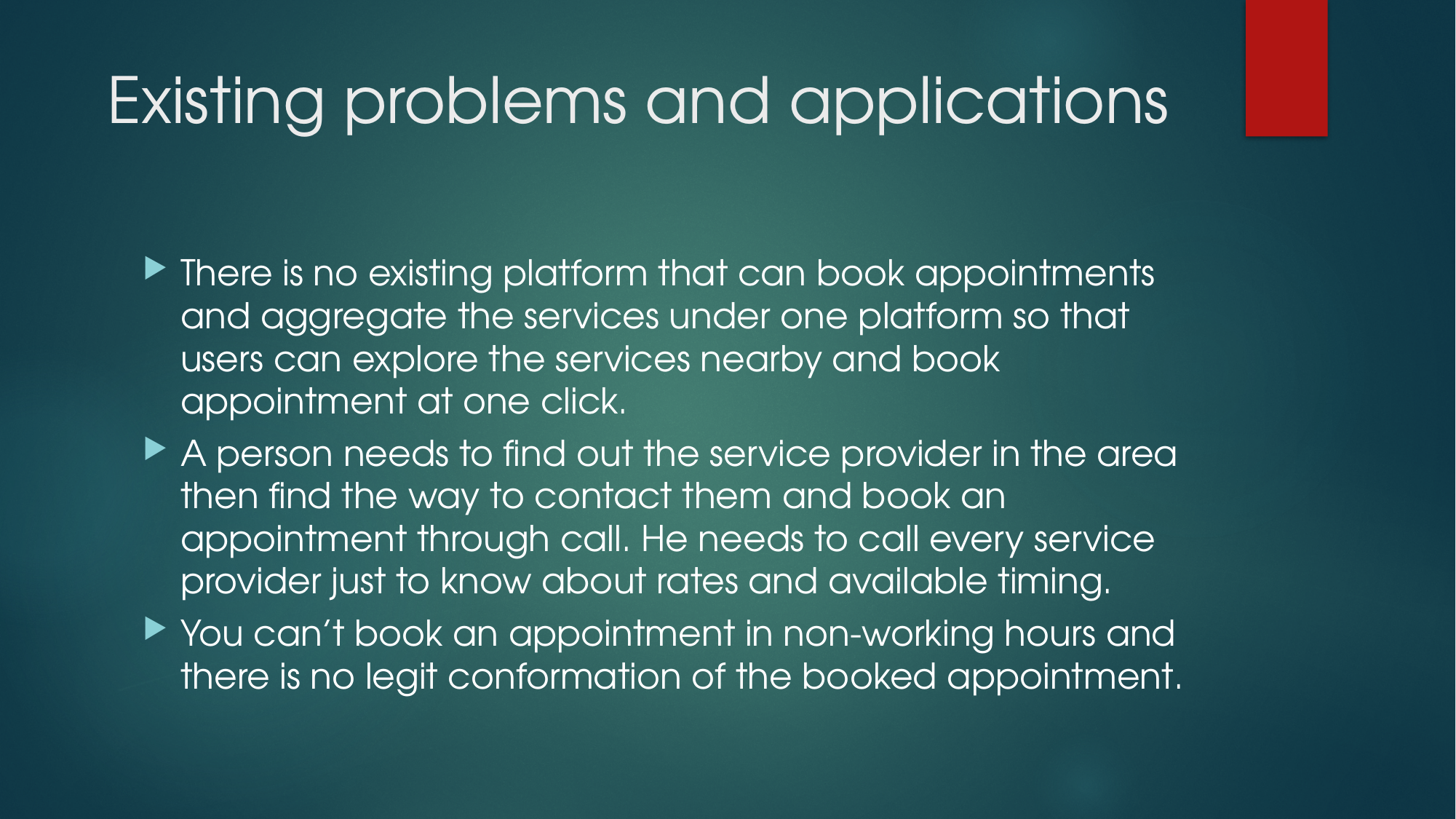

# Existing problems and applications
There is no existing platform that can book appointments and aggregate the services under one platform so that users can explore the services nearby and book appointment at one click.
A person needs to find out the service provider in the area then find the way to contact them and book an appointment through call. He needs to call every service provider just to know about rates and available timing.
You can’t book an appointment in non-working hours and there is no legit conformation of the booked appointment.